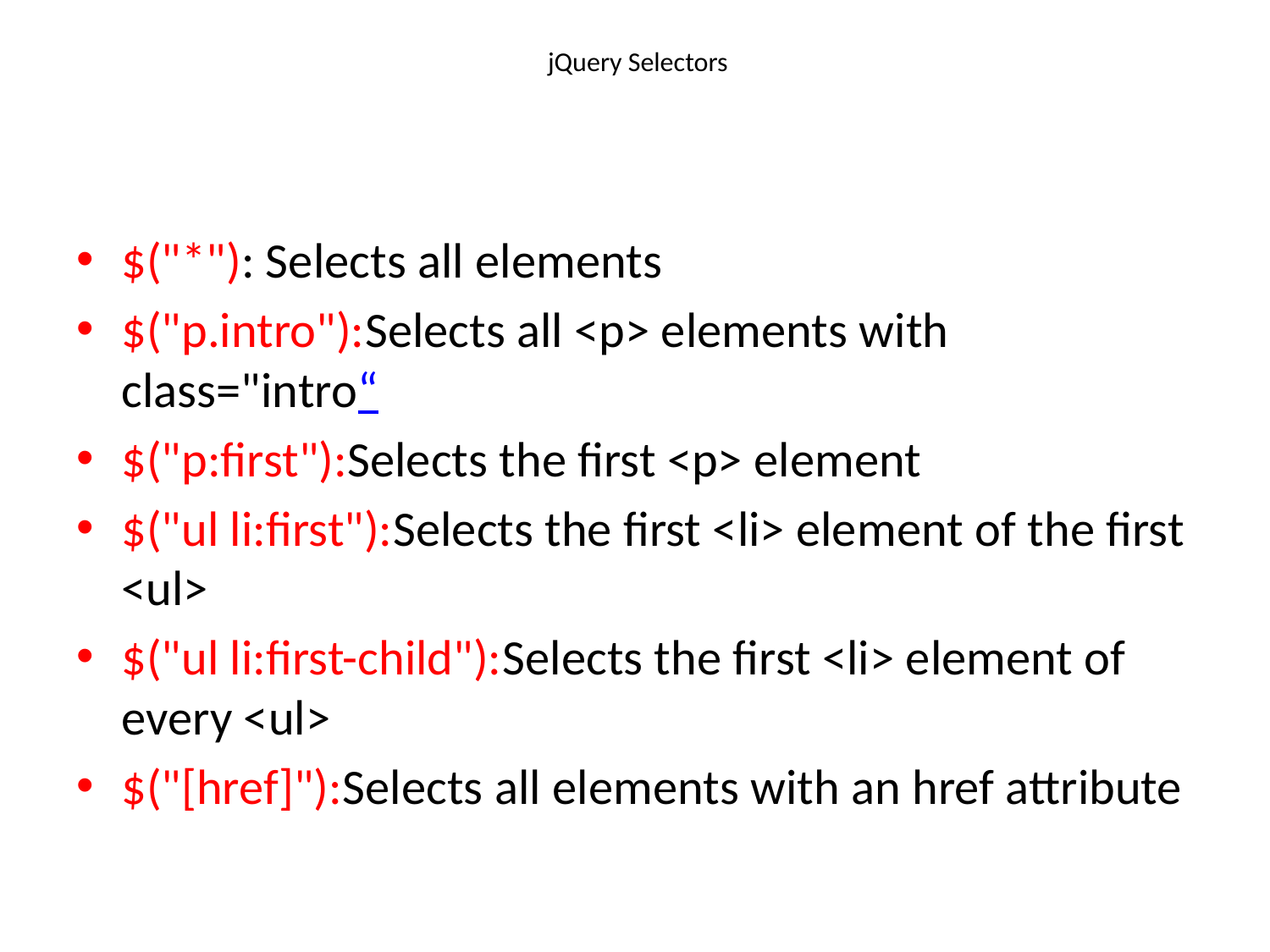

# jQuery Selectors
$("*"): Selects all elements
$("p.intro"):Selects all <p> elements with class="intro“
$("p:first"):Selects the first <p> element
$("ul li:first"):Selects the first <li> element of the first <ul>
$("ul li:first-child"):Selects the first <li> element of every <ul>
$("[href]"):Selects all elements with an href attribute